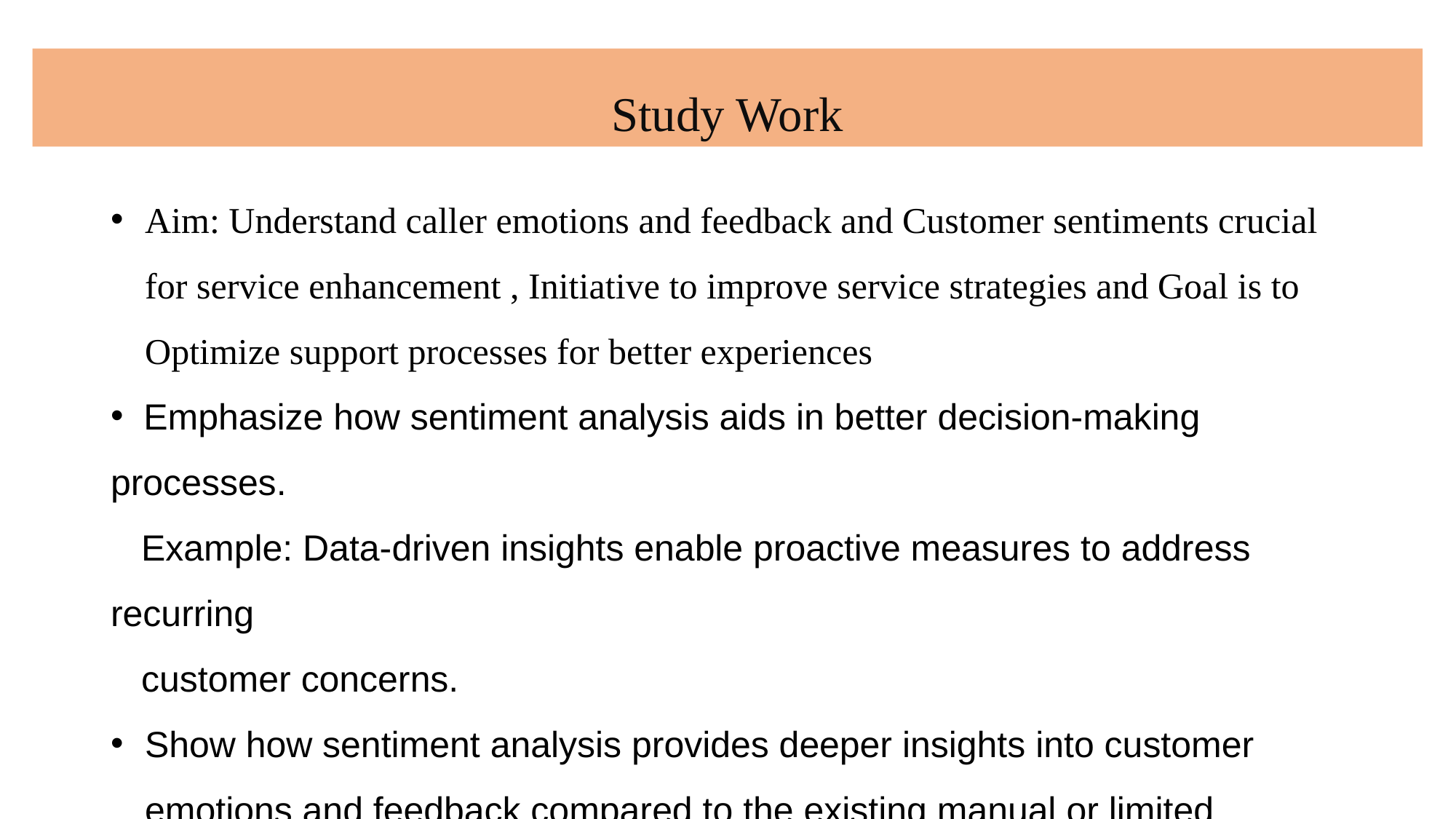

Study Work
Aim: Understand caller emotions and feedback and Customer sentiments crucial for service enhancement , Initiative to improve service strategies and Goal is to Optimize support processes for better experiences
  Emphasize how sentiment analysis aids in better decision-making processes.
   Example: Data-driven insights enable proactive measures to address recurring
   customer concerns.
Show how sentiment analysis provides deeper insights into customer emotions and feedback compared to the existing manual or limited systems